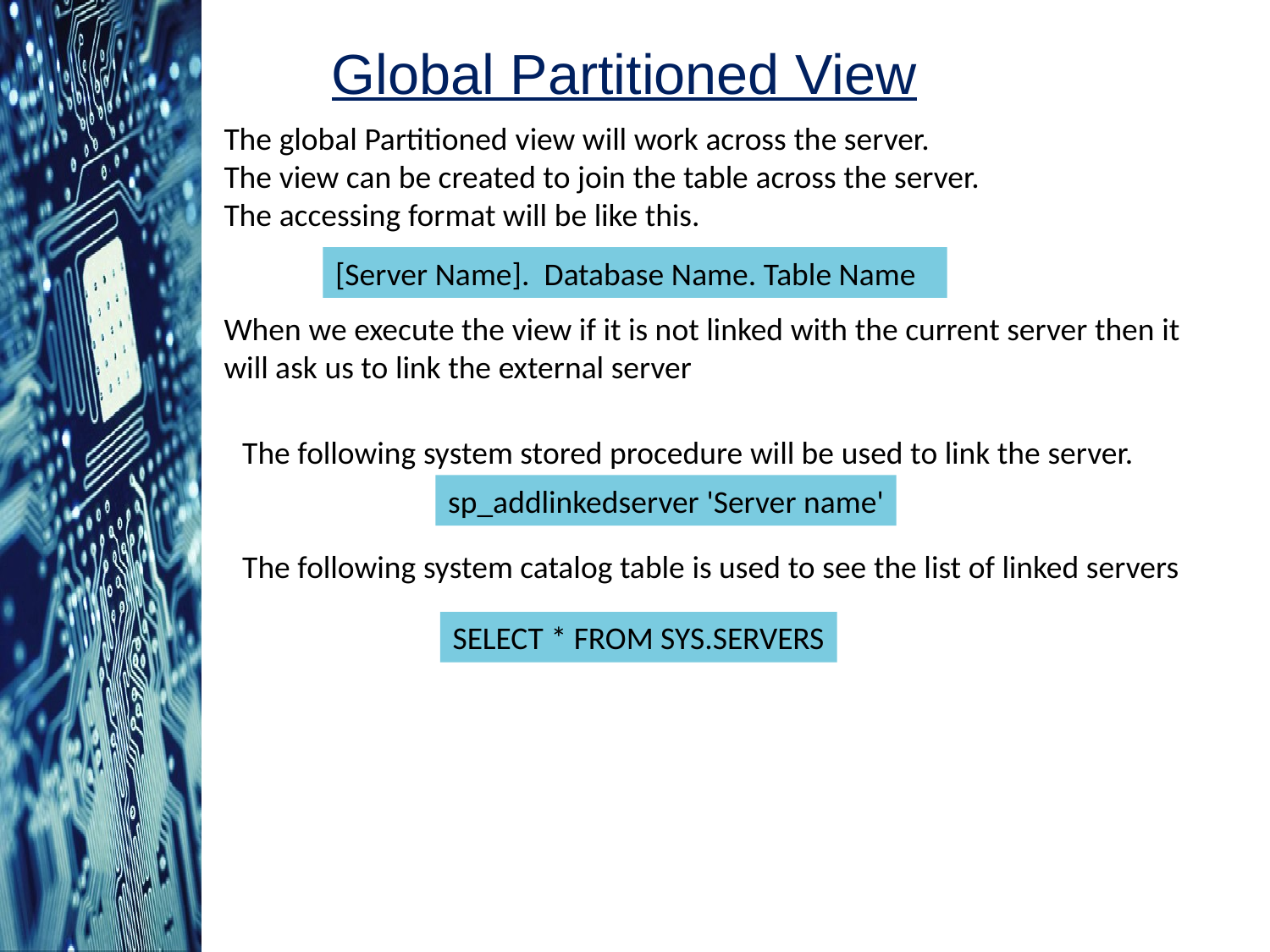

Global Partitioned View
The global Partitioned view will work across the server.
The view can be created to join the table across the server.
The accessing format will be like this.

When we execute the view if it is not linked with the current server then it will ask us to link the external server
[Server Name].  Database Name. Table Name
The following system stored procedure will be used to link the server.
The following system catalog table is used to see the list of linked servers
sp_addlinkedserver 'Server name'
SELECT * FROM SYS.SERVERS